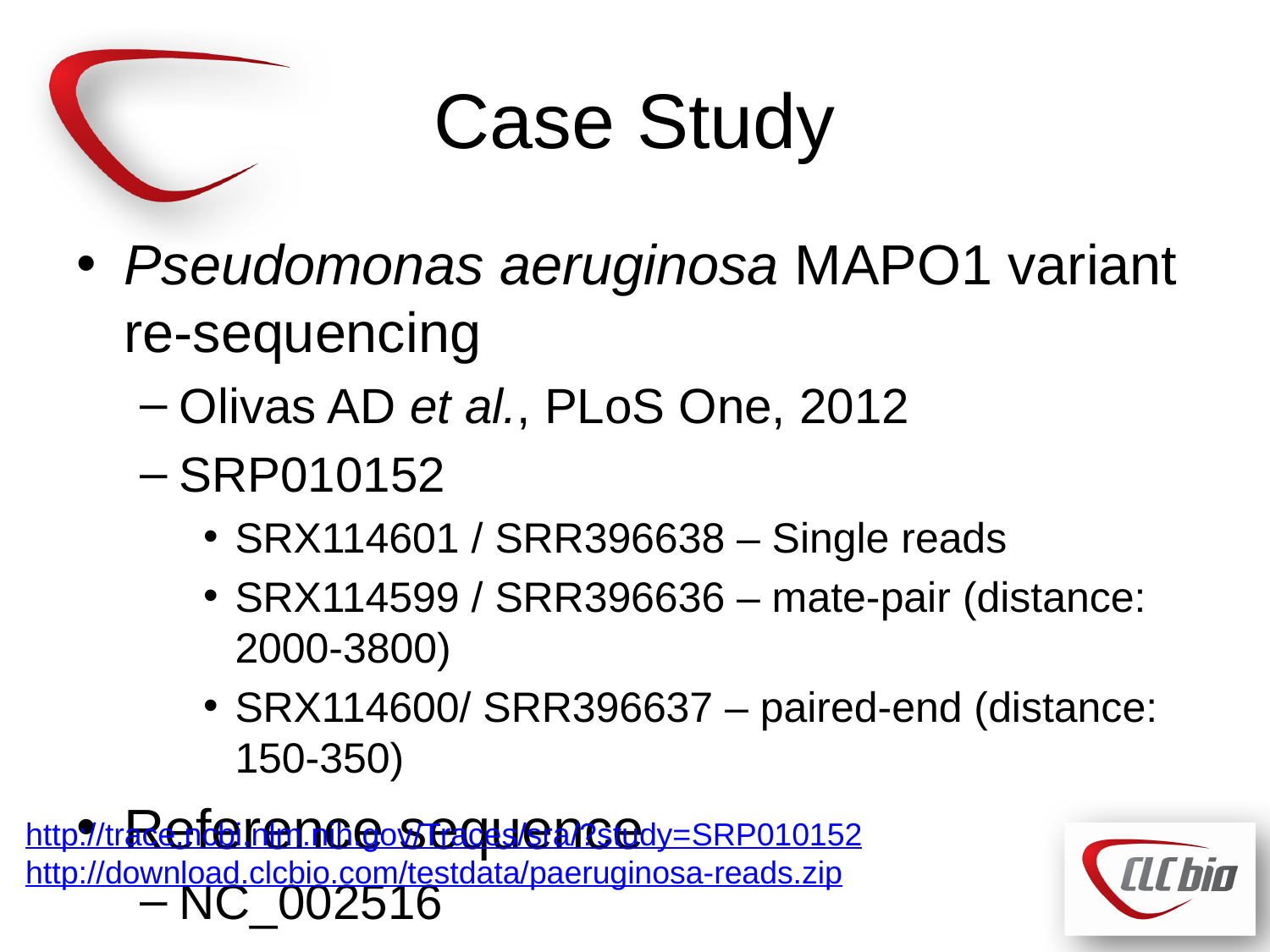

# Case Study
Pseudomonas aeruginosa MAPO1 variant re-sequencing
Olivas AD et al., PLoS One, 2012
SRP010152
SRX114601 / SRR396638 – Single reads
SRX114599 / SRR396636 – mate-pair (distance: 2000-3800)
SRX114600/ SRR396637 – paired-end (distance: 150-350)
Reference sequence
NC_002516

http://trace.ncbi.nlm.nih.gov/Traces/sra/?study=SRP010152
http://download.clcbio.com/testdata/paeruginosa-reads.zip